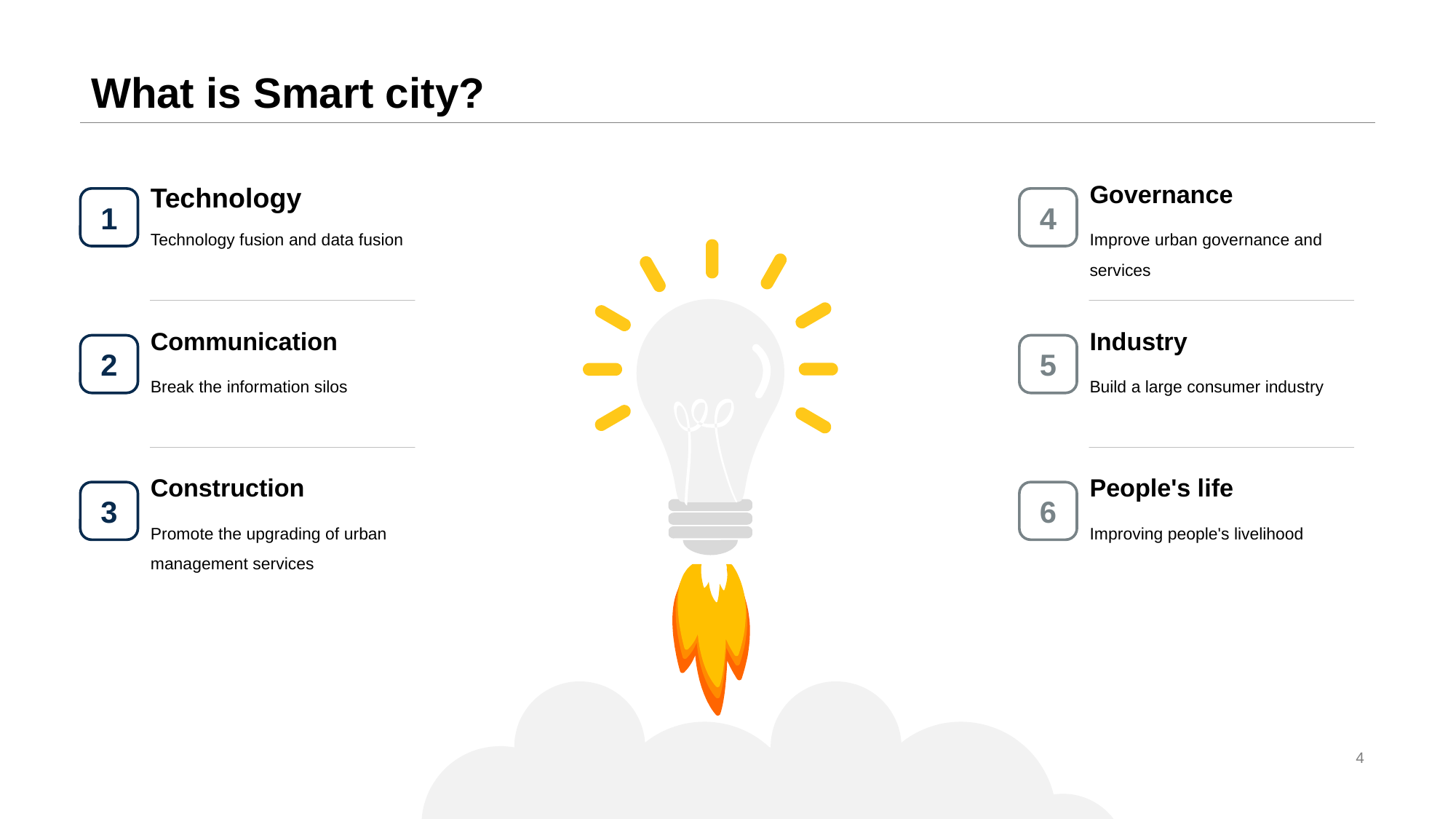

# What is Smart city?
Technology

Technology fusion and data fusion
1
Governance
Improve urban governance and services
4

Communication
Break the information silos
2
Industry
Build a large consumer industry
5
Construction
Promote the upgrading of urban management services
3
People's life
Improving people's livelihood
6
4